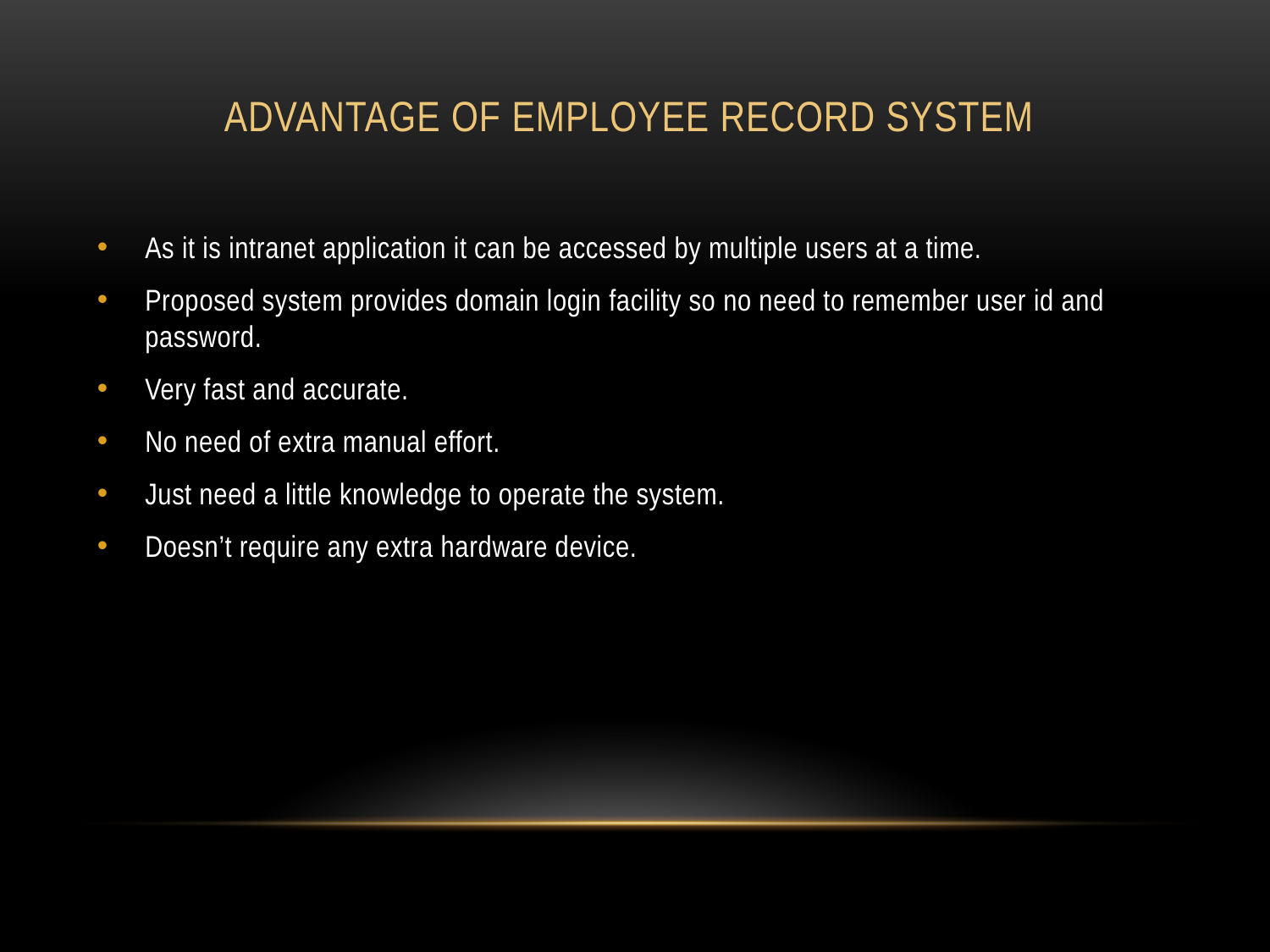

# Advantage of Employee Record System
As it is intranet application it can be accessed by multiple users at a time.
Proposed system provides domain login facility so no need to remember user id and password.
Very fast and accurate.
No need of extra manual effort.
Just need a little knowledge to operate the system.
Doesn’t require any extra hardware device.